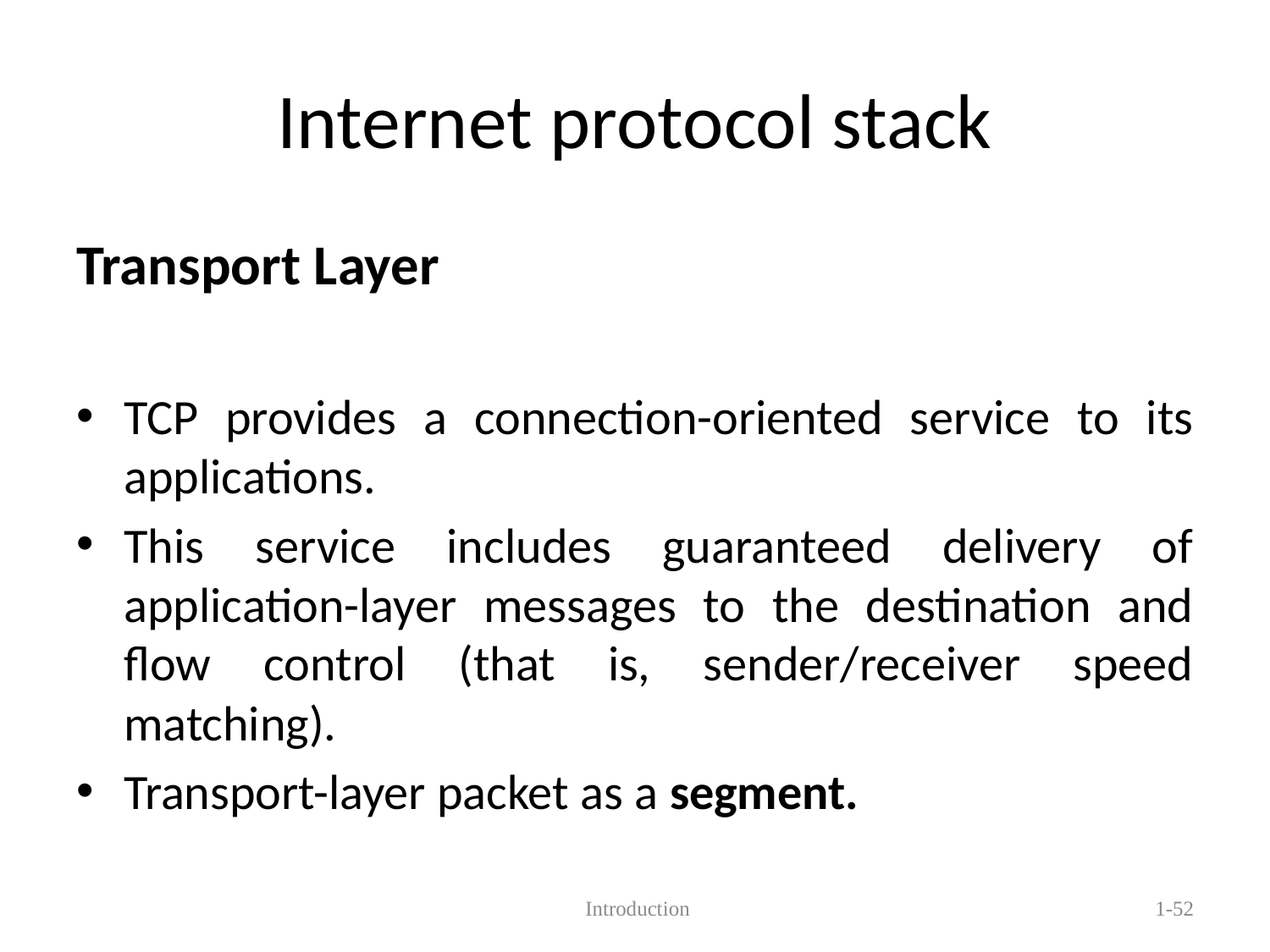

# Internet protocol stack
Transport Layer

TCP provides a connection-oriented service to its applications.
This service includes guaranteed delivery of application-layer messages to the destination and flow control (that is, sender/receiver speed matching).
Transport-layer packet as a segment.

 Introduction
1-52